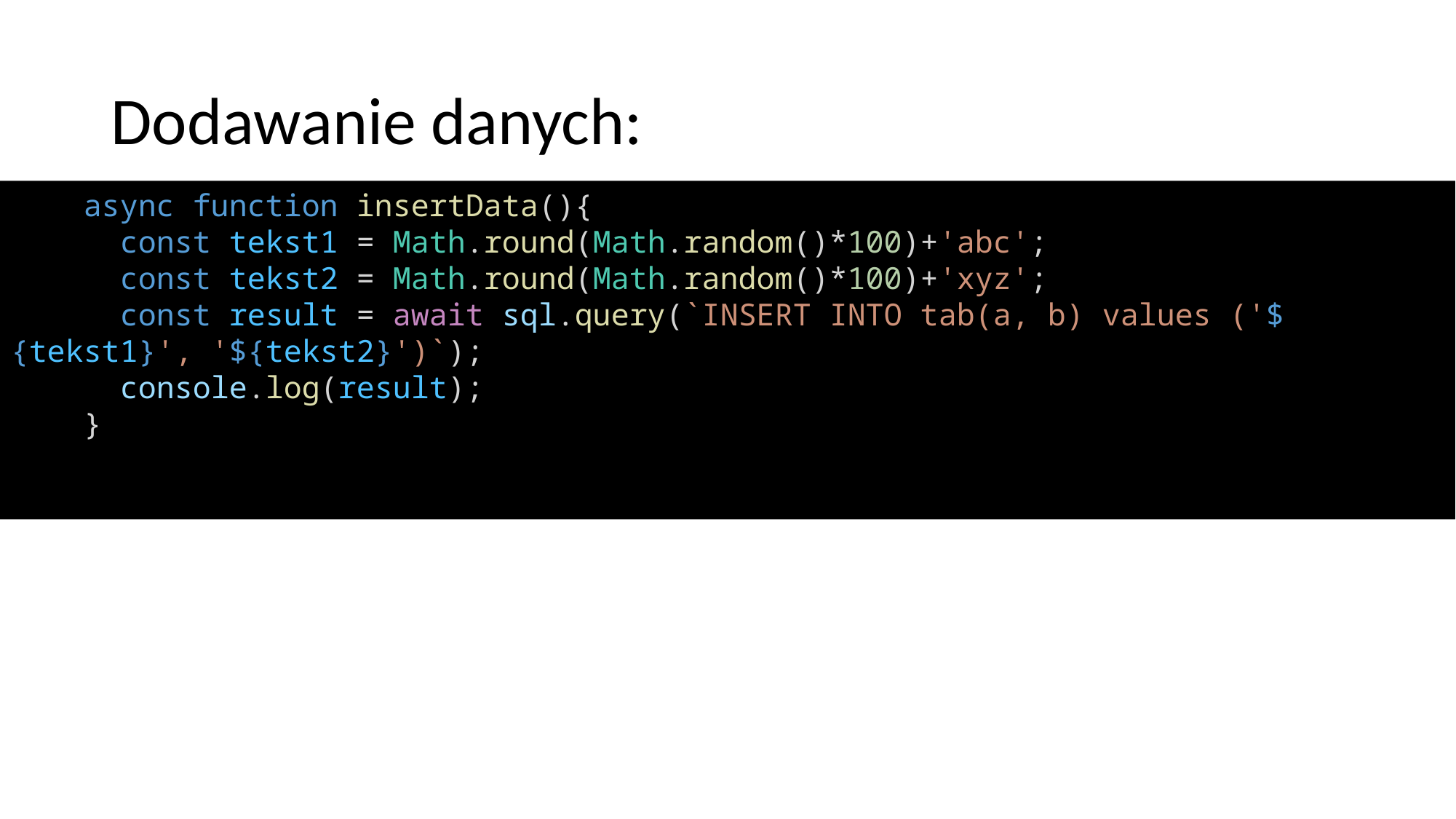

# Dodawanie danych:
    async function insertData(){
      const tekst1 = Math.round(Math.random()*100)+'abc';
      const tekst2 = Math.round(Math.random()*100)+'xyz';
      const result = await sql.query(`INSERT INTO tab(a, b) values ('${tekst1}', '${tekst2}')`);
      console.log(result);
    }